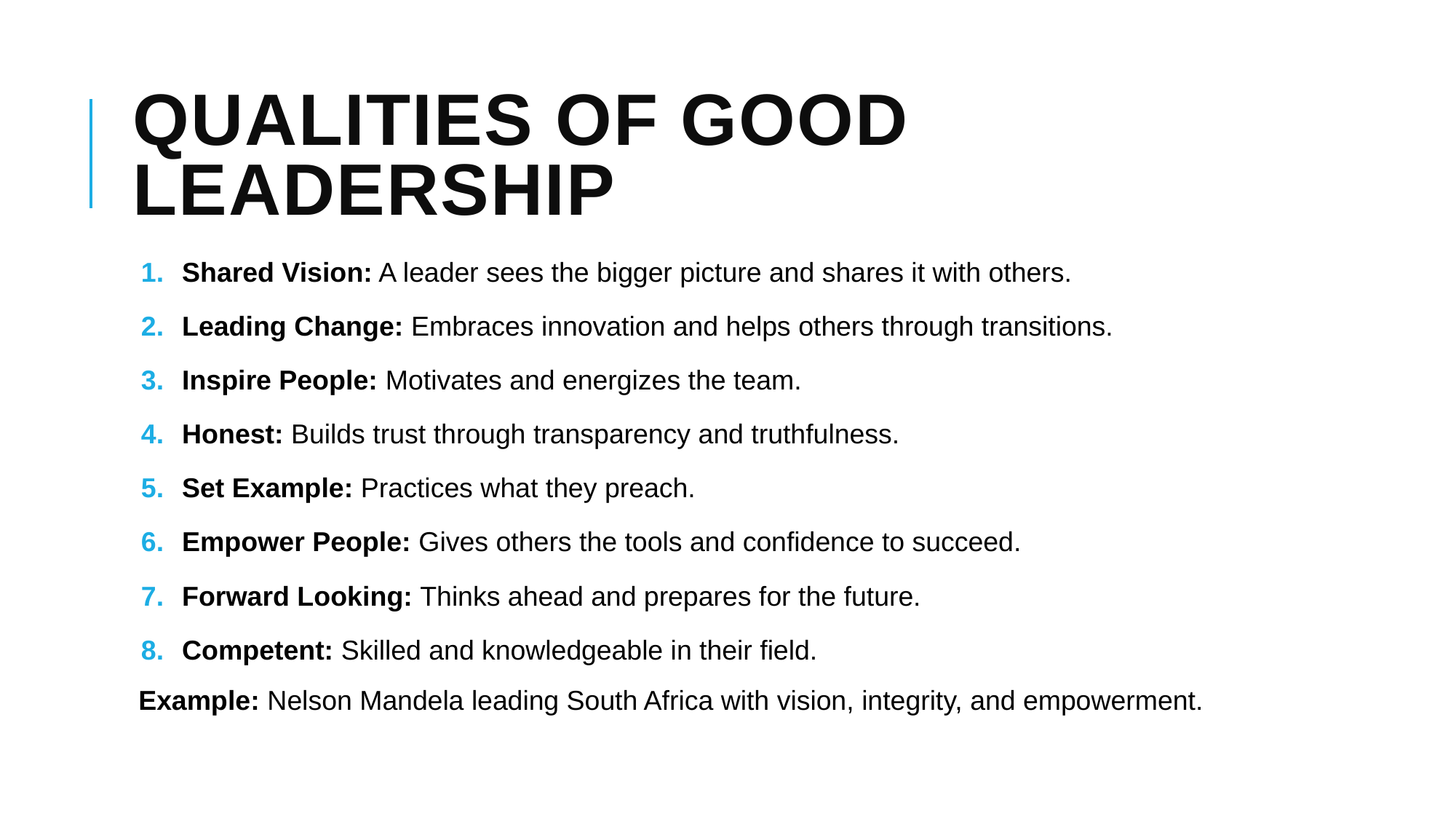

# Qualities of Good Leadership
Shared Vision: A leader sees the bigger picture and shares it with others.
Leading Change: Embraces innovation and helps others through transitions.
Inspire People: Motivates and energizes the team.
Honest: Builds trust through transparency and truthfulness.
Set Example: Practices what they preach.
Empower People: Gives others the tools and confidence to succeed.
Forward Looking: Thinks ahead and prepares for the future.
Competent: Skilled and knowledgeable in their field.
Example: Nelson Mandela leading South Africa with vision, integrity, and empowerment.